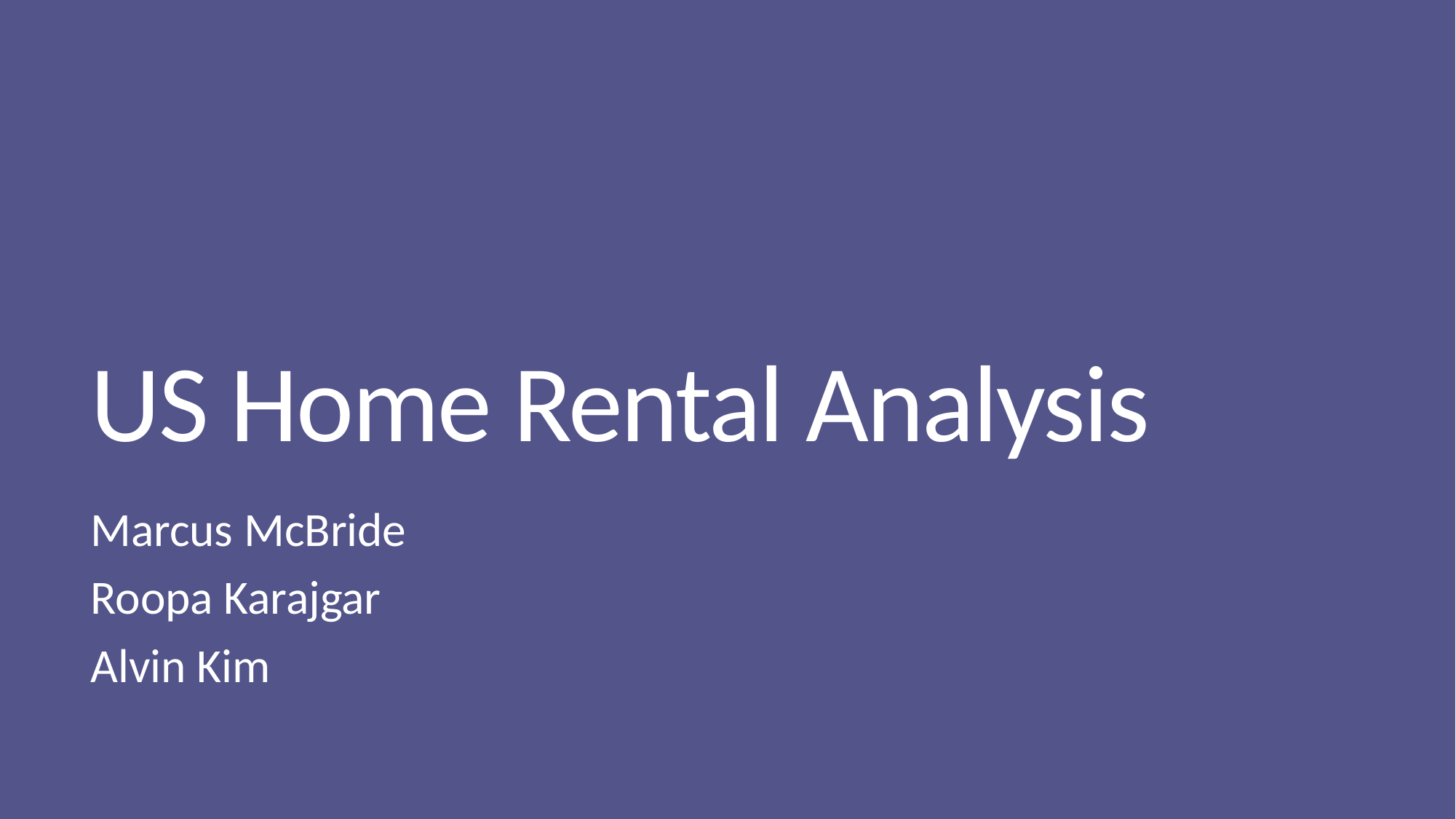

# US Home Rental Analysis
Marcus McBride
Roopa Karajgar
Alvin Kim